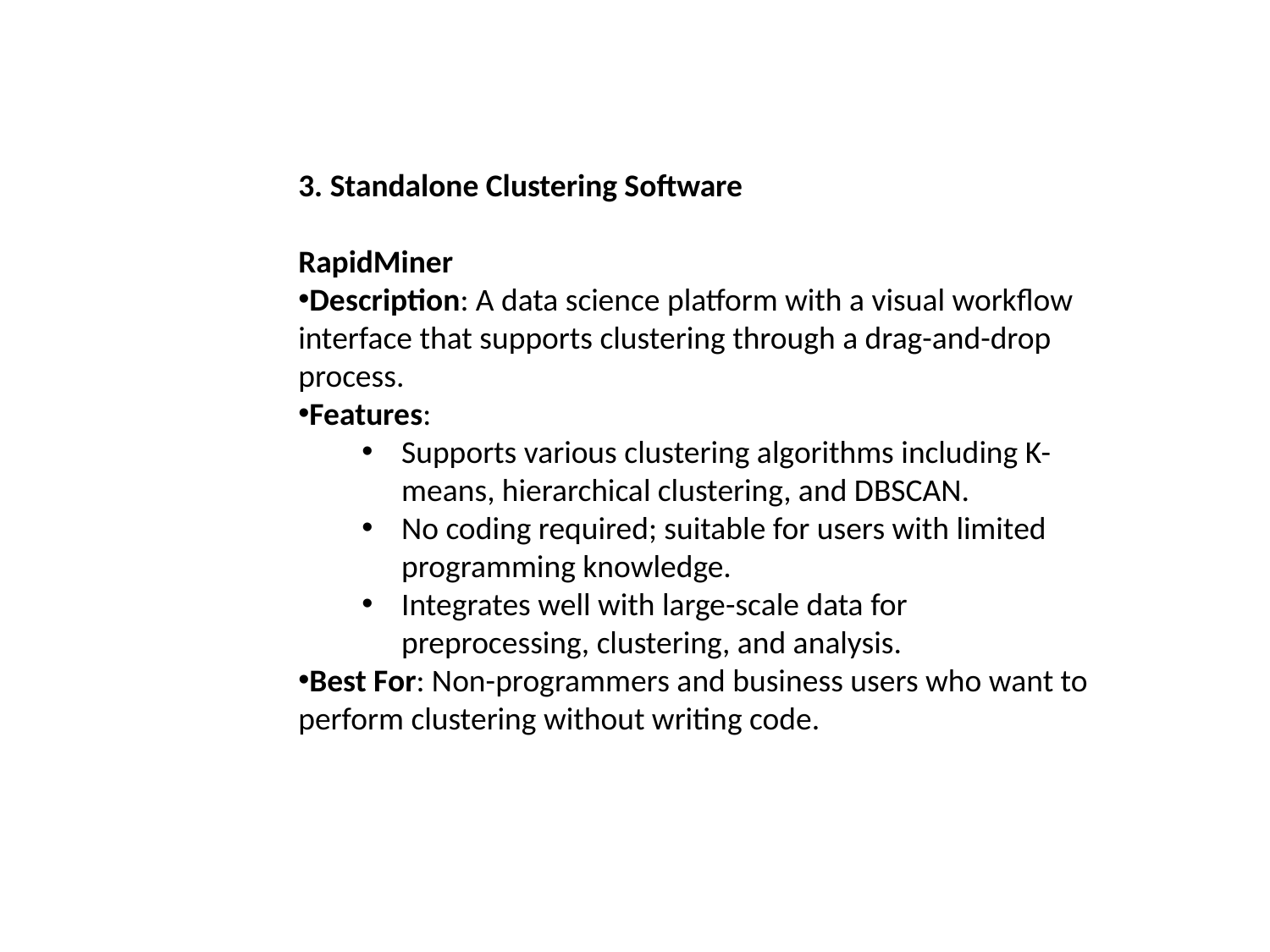

3. Standalone Clustering Software

RapidMiner
Description: A data science platform with a visual workflow interface that supports clustering through a drag-and-drop process.
Features:
Supports various clustering algorithms including K-means, hierarchical clustering, and DBSCAN.
No coding required; suitable for users with limited programming knowledge.
Integrates well with large-scale data for preprocessing, clustering, and analysis.
Best For: Non-programmers and business users who want to perform clustering without writing code.